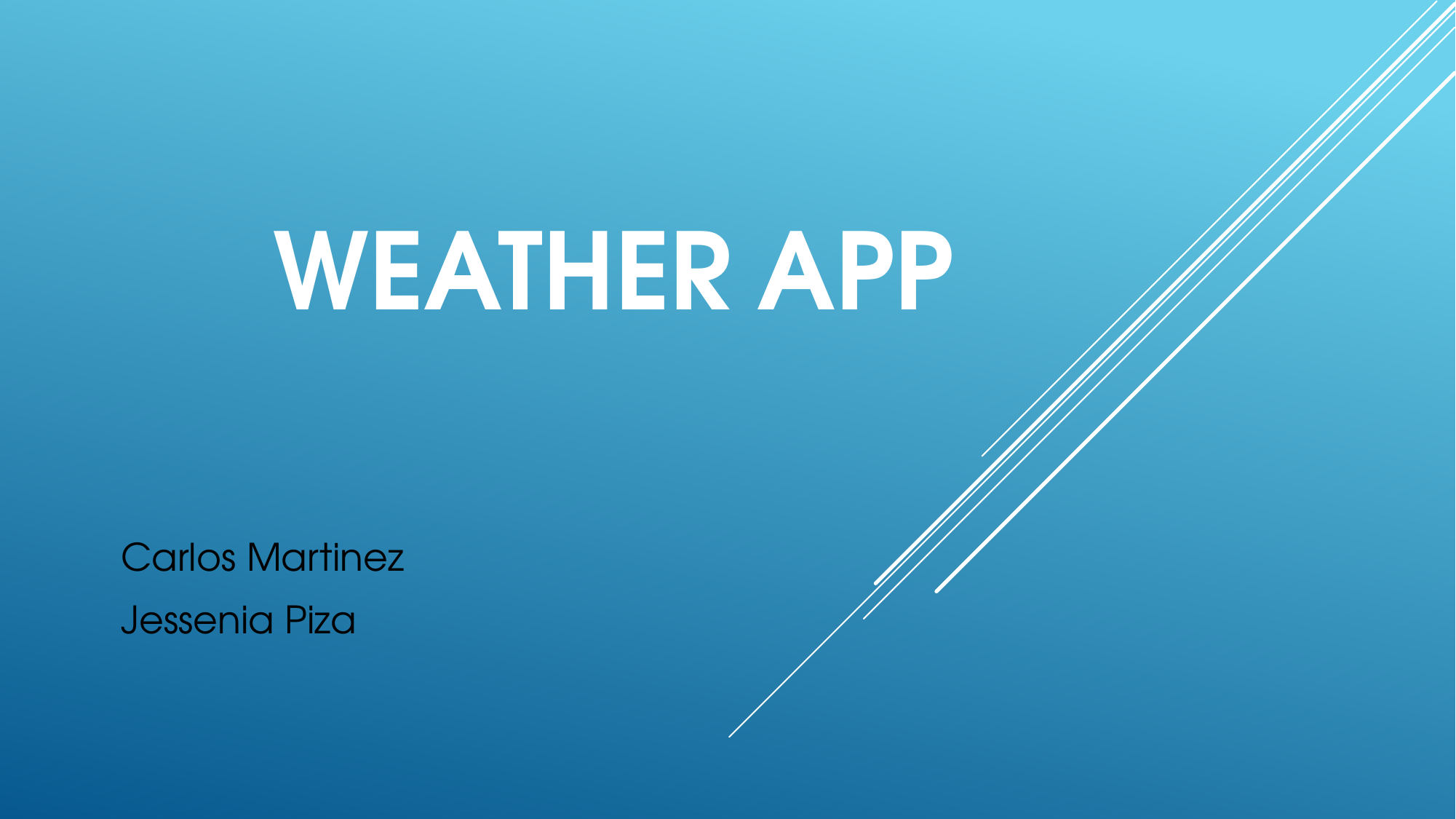

# WEATHER APP
Carlos Martinez
Jessenia Piza